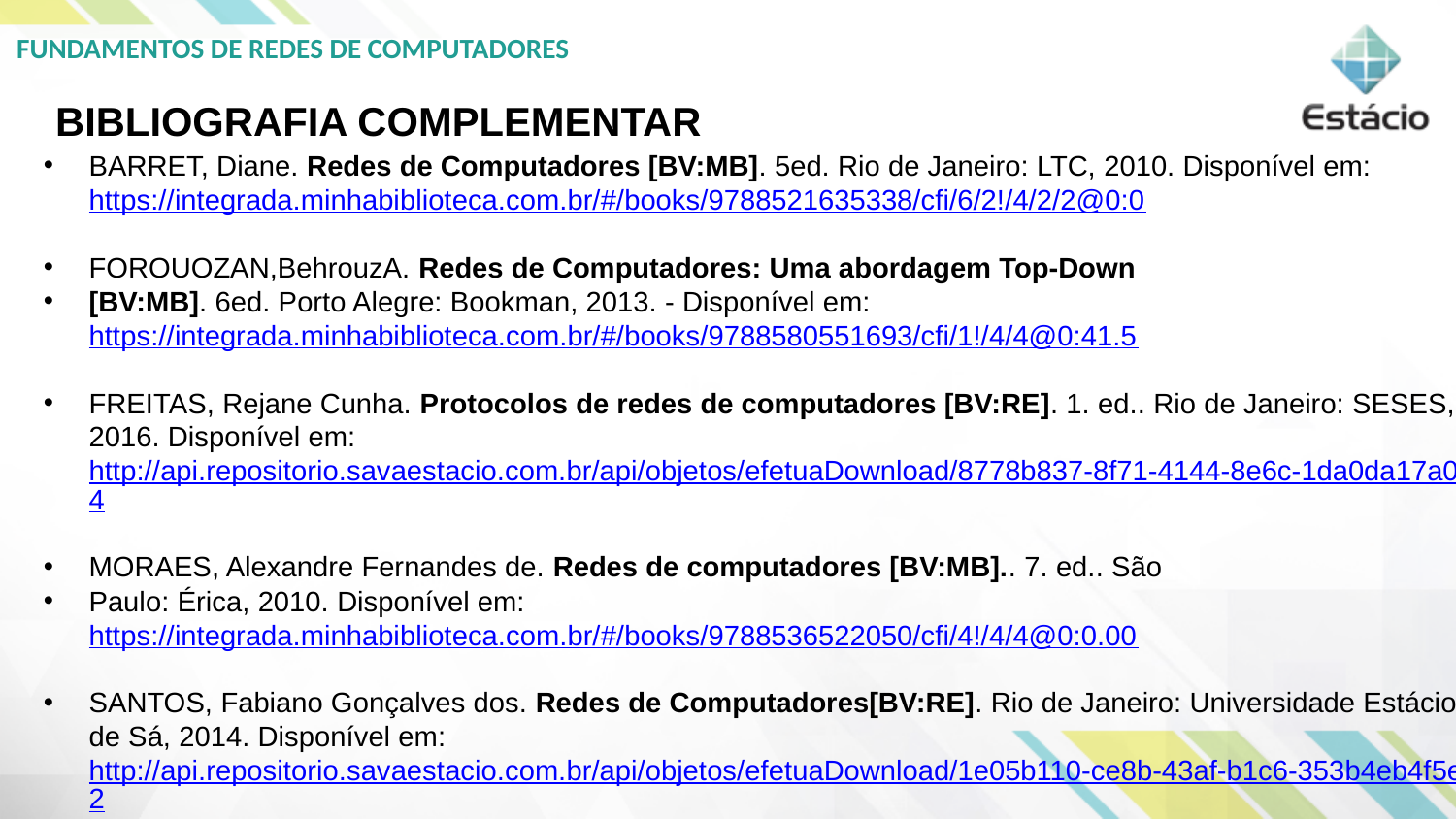

BIBLIOGRAFIA COMPLEMENTAR
BARRET, Diane. Redes de Computadores [BV:MB]. 5ed. Rio de Janeiro: LTC, 2010. Disponível em: https://integrada.minhabiblioteca.com.br/#/books/9788521635338/cfi/6/2!/4/2/2@0:0

FOROUOZAN,BehrouzA. Redes de Computadores: Uma abordagem Top-Down
[BV:MB]. 6ed. Porto Alegre: Bookman, 2013. - Disponível em: https://integrada.minhabiblioteca.com.br/#/books/9788580551693/cfi/1!/4/4@0:41.5

FREITAS, Rejane Cunha. Protocolos de redes de computadores [BV:RE]. 1. ed.. Rio de Janeiro: SESES, 2016. Disponível em: http://api.repositorio.savaestacio.com.br/api/objetos/efetuaDownload/8778b837-8f71-4144-8e6c-1da0da17a074

MORAES, Alexandre Fernandes de. Redes de computadores [BV:MB].. 7. ed.. São
Paulo: Érica, 2010. Disponível em: https://integrada.minhabiblioteca.com.br/#/books/9788536522050/cfi/4!/4/4@0:0.00

SANTOS, Fabiano Gonçalves dos. Redes de Computadores[BV:RE]. Rio de Janeiro: Universidade Estácio de Sá, 2014. Disponível em: http://api.repositorio.savaestacio.com.br/api/objetos/efetuaDownload/1e05b110-ce8b-43af-b1c6-353b4eb4f5e2